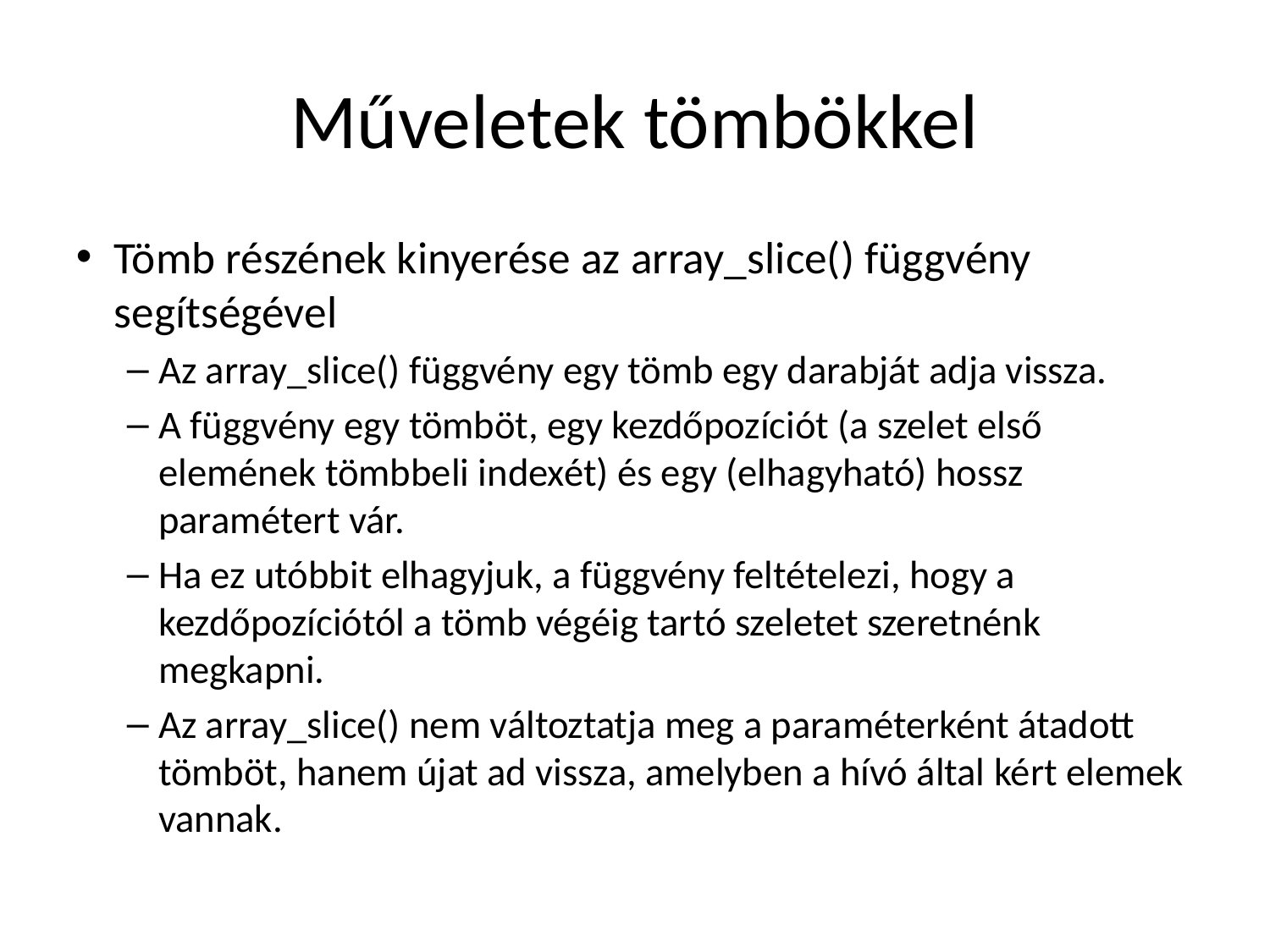

Műveletek tömbökkel
Tömb részének kinyerése az array_slice() függvény segítségével
Az array_slice() függvény egy tömb egy darabját adja vissza.
A függvény egy tömböt, egy kezdőpozíciót (a szelet első elemének tömbbeli indexét) és egy (elhagyható) hossz paramétert vár.
Ha ez utóbbit elhagyjuk, a függvény feltételezi, hogy a kezdőpozíciótól a tömb végéig tartó szeletet szeretnénk megkapni.
Az array_slice() nem változtatja meg a paraméterként átadott tömböt, hanem újat ad vissza, amelyben a hívó által kért elemek vannak.